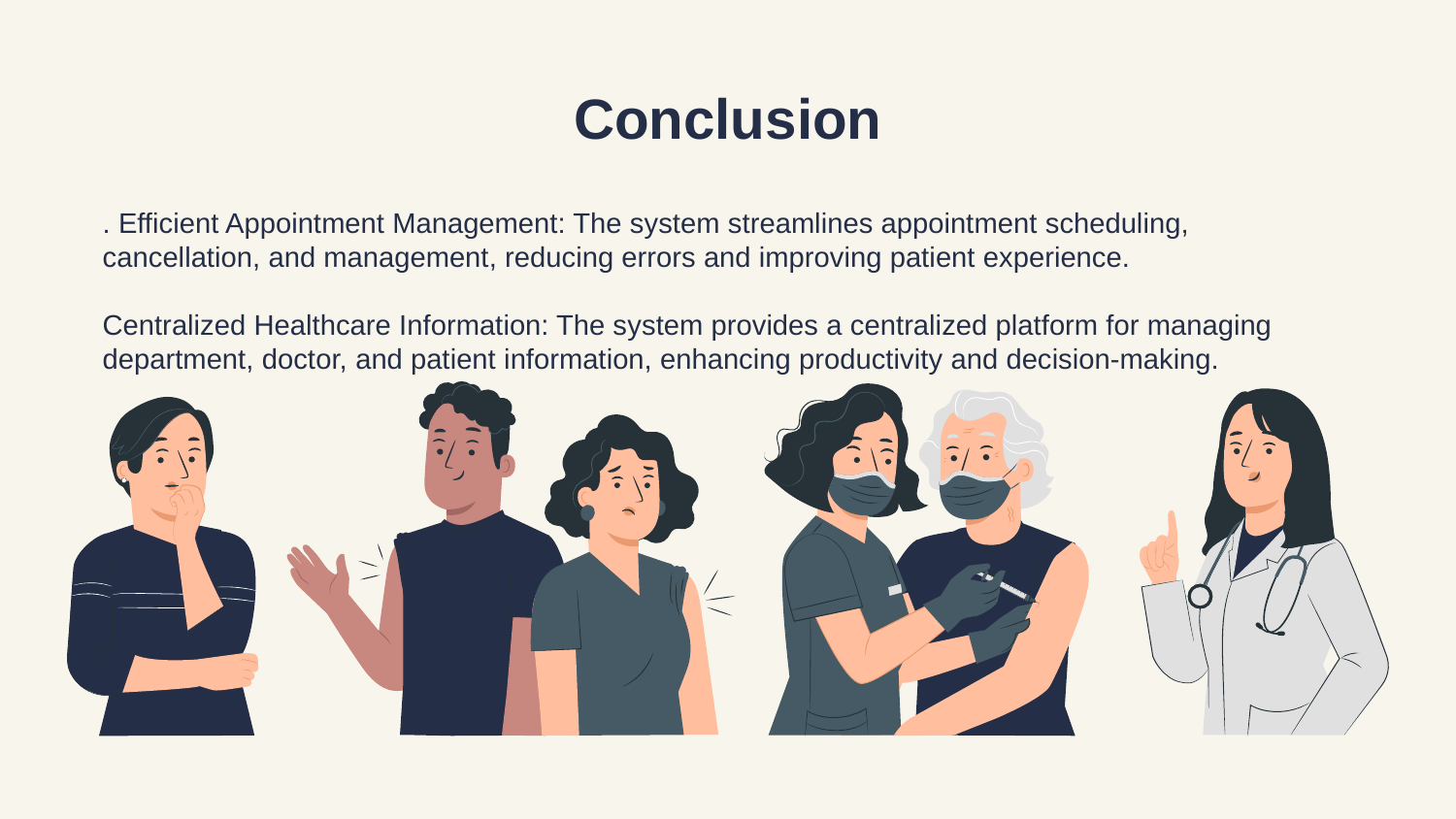

# Conclusion
. Efficient Appointment Management: The system streamlines appointment scheduling, cancellation, and management, reducing errors and improving patient experience.

Centralized Healthcare Information: The system provides a centralized platform for managing department, doctor, and patient information, enhancing productivity and decision-making.